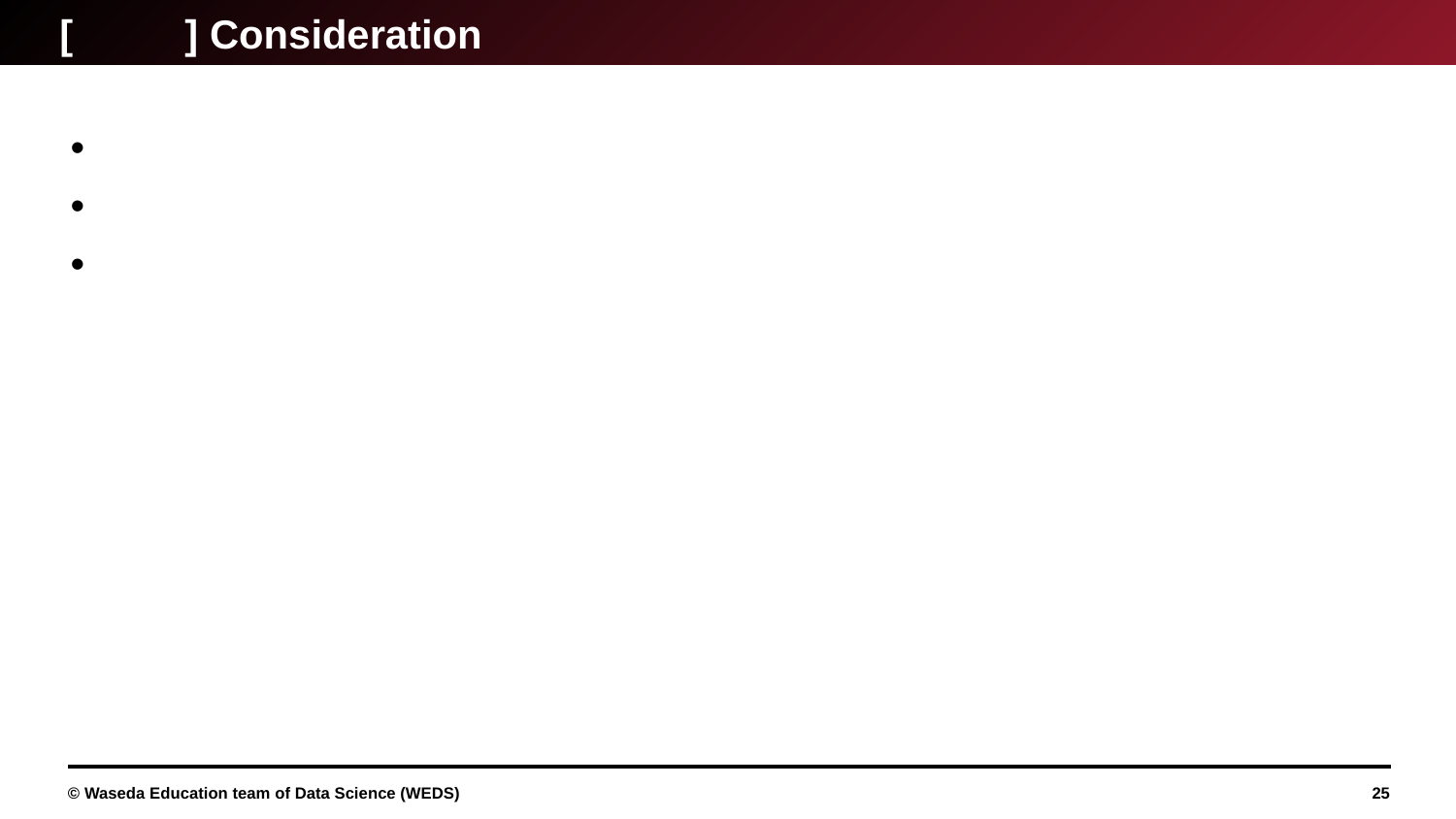

# [          ] Consideration

© Waseda Education team of Data Science (WEDS)
25